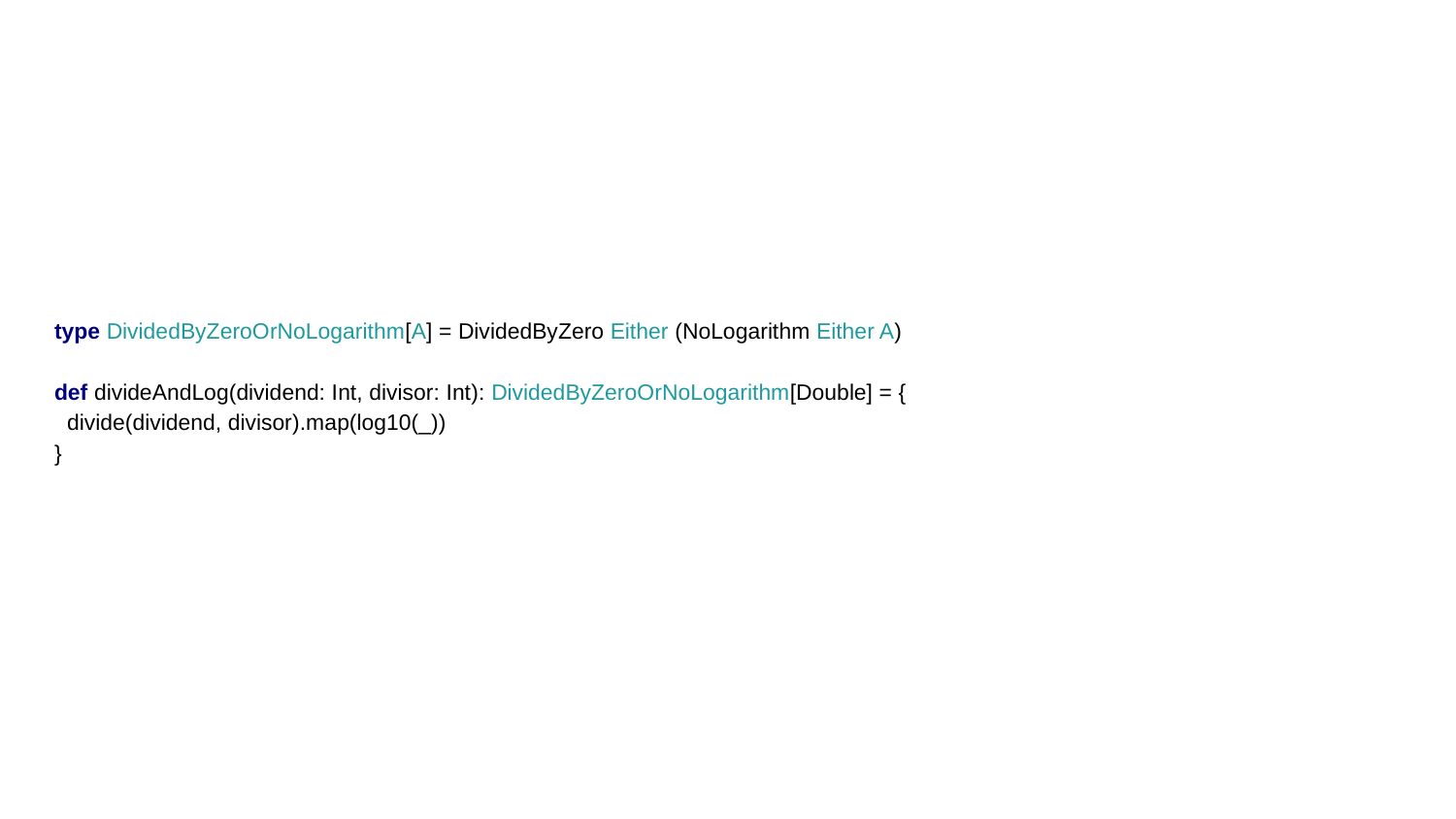

type DividedByZeroOrNoLogarithm[A] = DividedByZero Either (NoLogarithm Either A)

def divideAndLog(dividend: Int, divisor: Int): DividedByZeroOrNoLogarithm[Double] = {
  divide(dividend, divisor).map(log10(_))
}